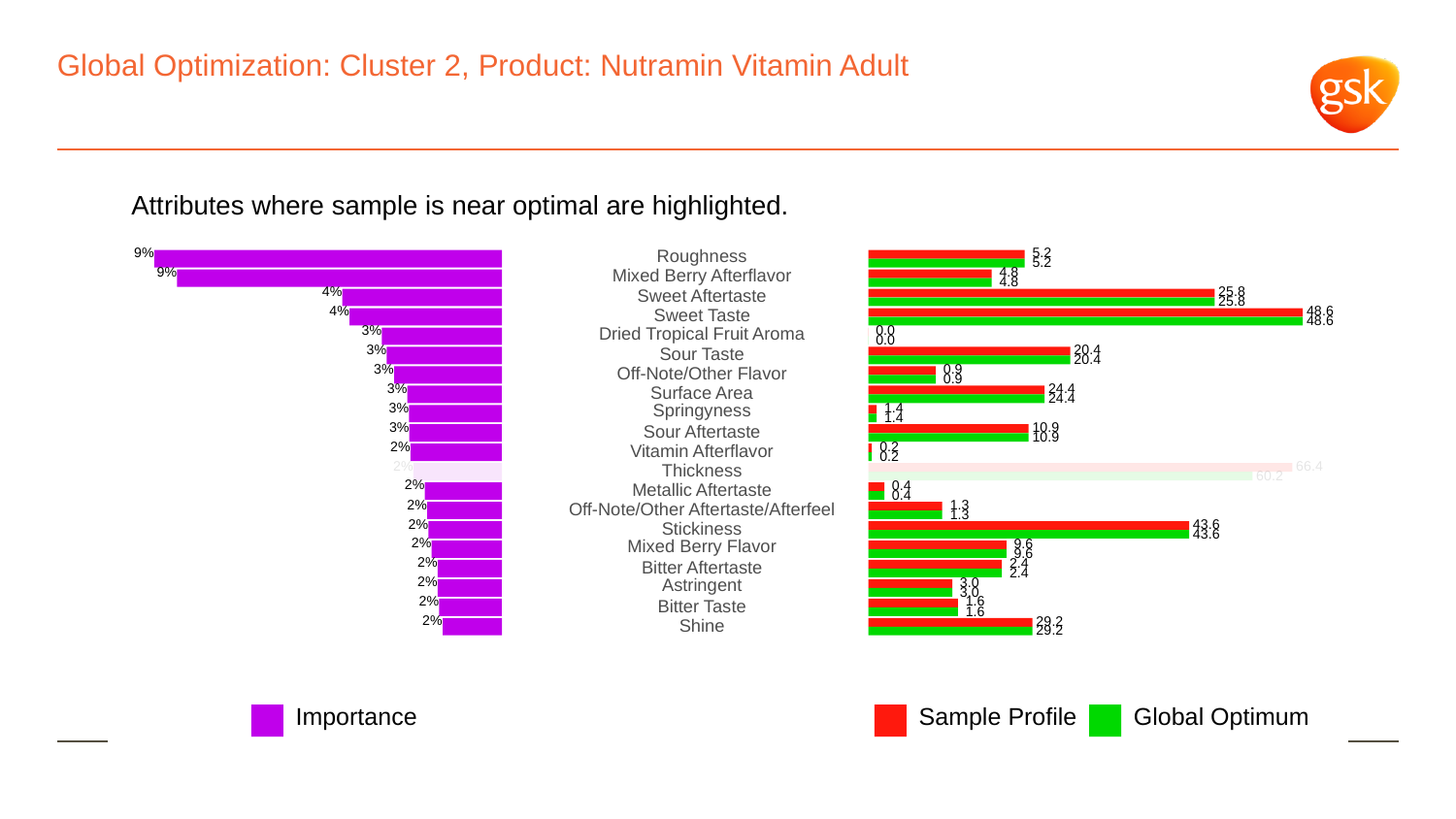

# Global Optimization: Cluster 2, Product: Nutramin Vitamin Adult

Attributes where sample is near optimal are highlighted.

9%
Roughness
  5.2

  5.2

9%
Mixed Berry Afterflavor
  4.8

  4.8

4%
 25.8

Sweet Aftertaste
 25.8

4%
 48.6

Sweet Taste
 48.6

3%
  0.0
Dried Tropical Fruit Aroma

  0.0

3%
 20.4

Sour Taste
 20.4

3%
  0.9

Off-Note/Other Flavor
  0.9

3%
 24.4

Surface Area
 24.4

3%
Springyness
  1.4

  1.4

3%
 10.9

Sour Aftertaste
 10.9

2%
  0.2

Vitamin Afterflavor
  0.2

2%
 66.4

Thickness
 60.2

2%
  0.4

Metallic Aftertaste
  0.4

2%
  1.3

Off-Note/Other Aftertaste/Afterfeel
  1.3

2%
 43.6

Stickiness
 43.6

2%
Mixed Berry Flavor
  9.6

  9.6

2%
  2.4

Bitter Aftertaste
  2.4

2%
Astringent
  3.0

  3.0

2%
  1.6

Bitter Taste
  1.6

2%
 29.2

Shine
 29.2

Global Optimum
Sample Profile
Importance